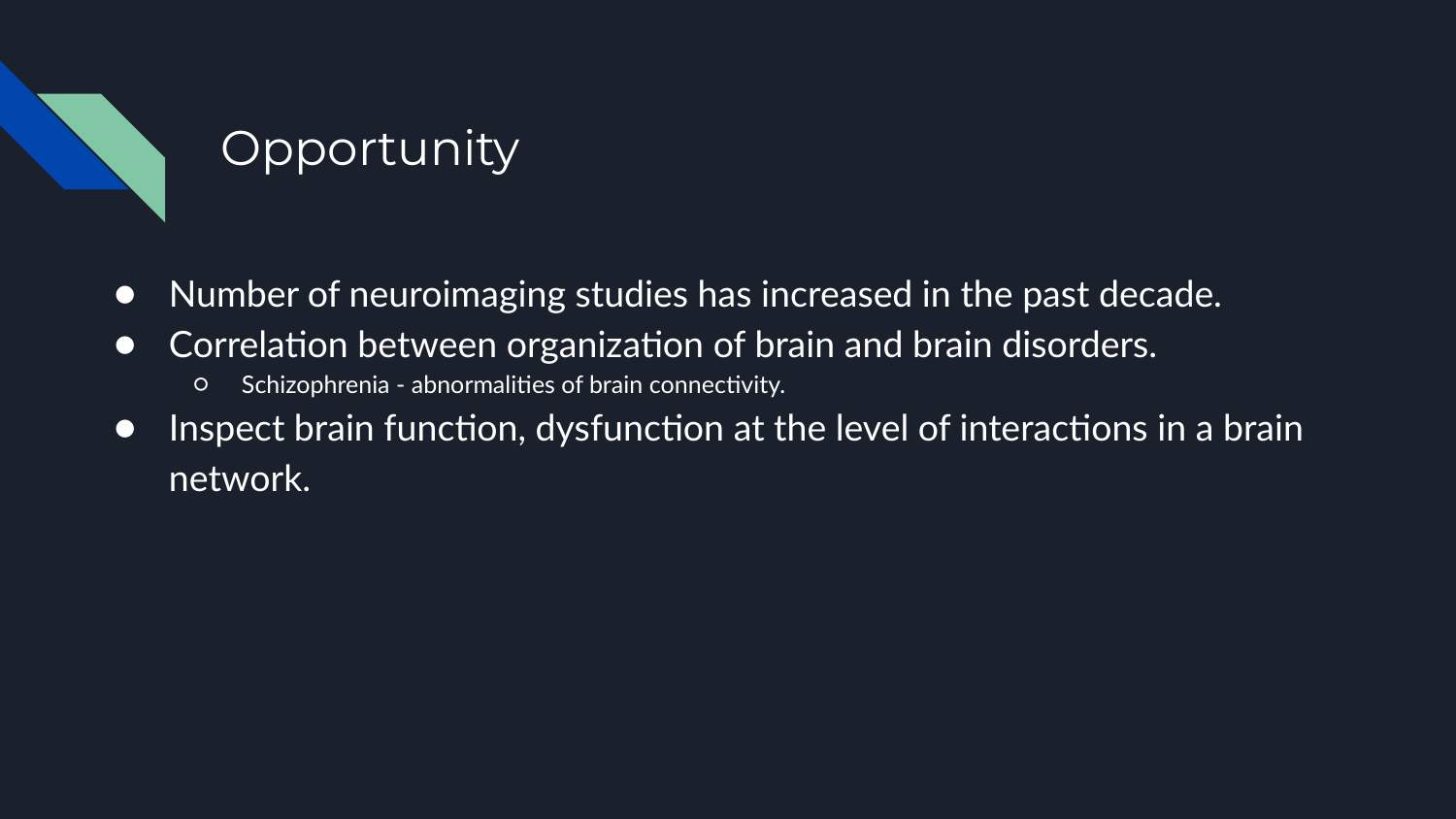

# Opportunity
Number of neuroimaging studies has increased in the past decade.
Correlation between organization of brain and brain disorders.
Schizophrenia - abnormalities of brain connectivity.
Inspect brain function, dysfunction at the level of interactions in a brain network.